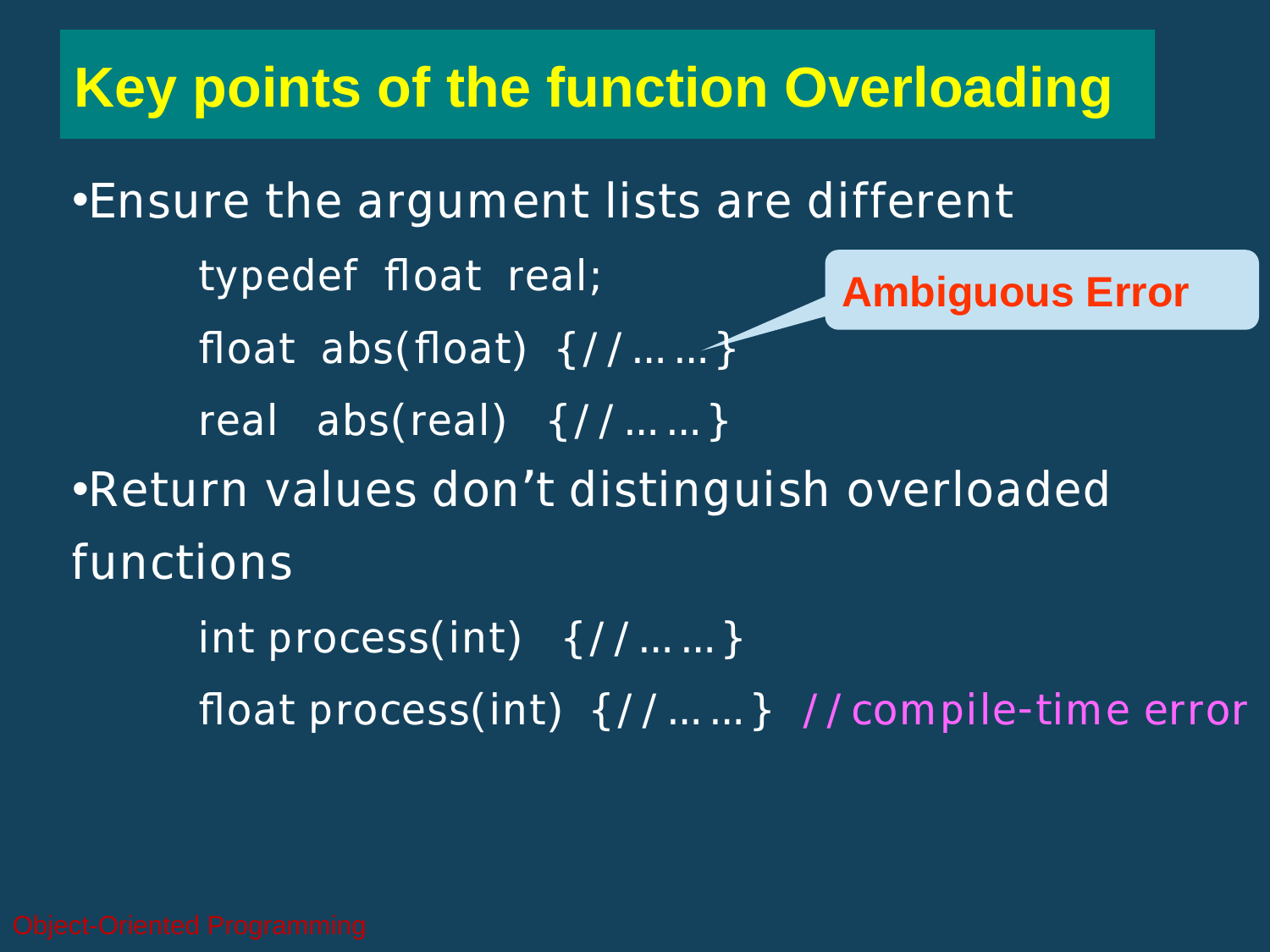

# Key points of the function Overloading
Ensure the argument lists are different
typedef  float  real;
float  abs(float)  {//……}
real   abs(real)   {//……}
Return values don’t distinguish overloaded functions
int process(int)   {//……}
float process(int)  {//……}  //compile-time error
Ambiguous Error
Object-Oriented Programming